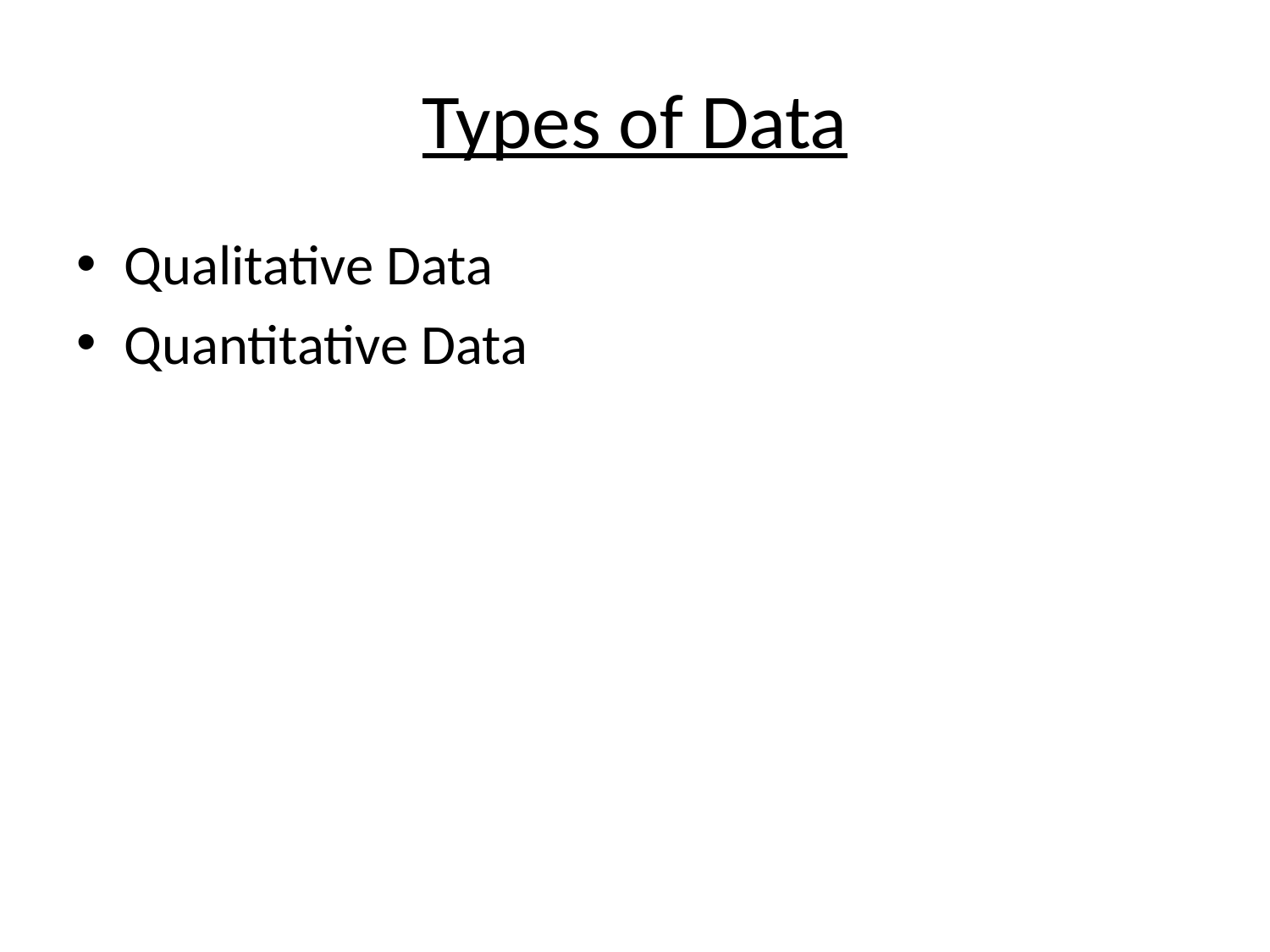

# Types of Data
Qualitative Data
Quantitative Data